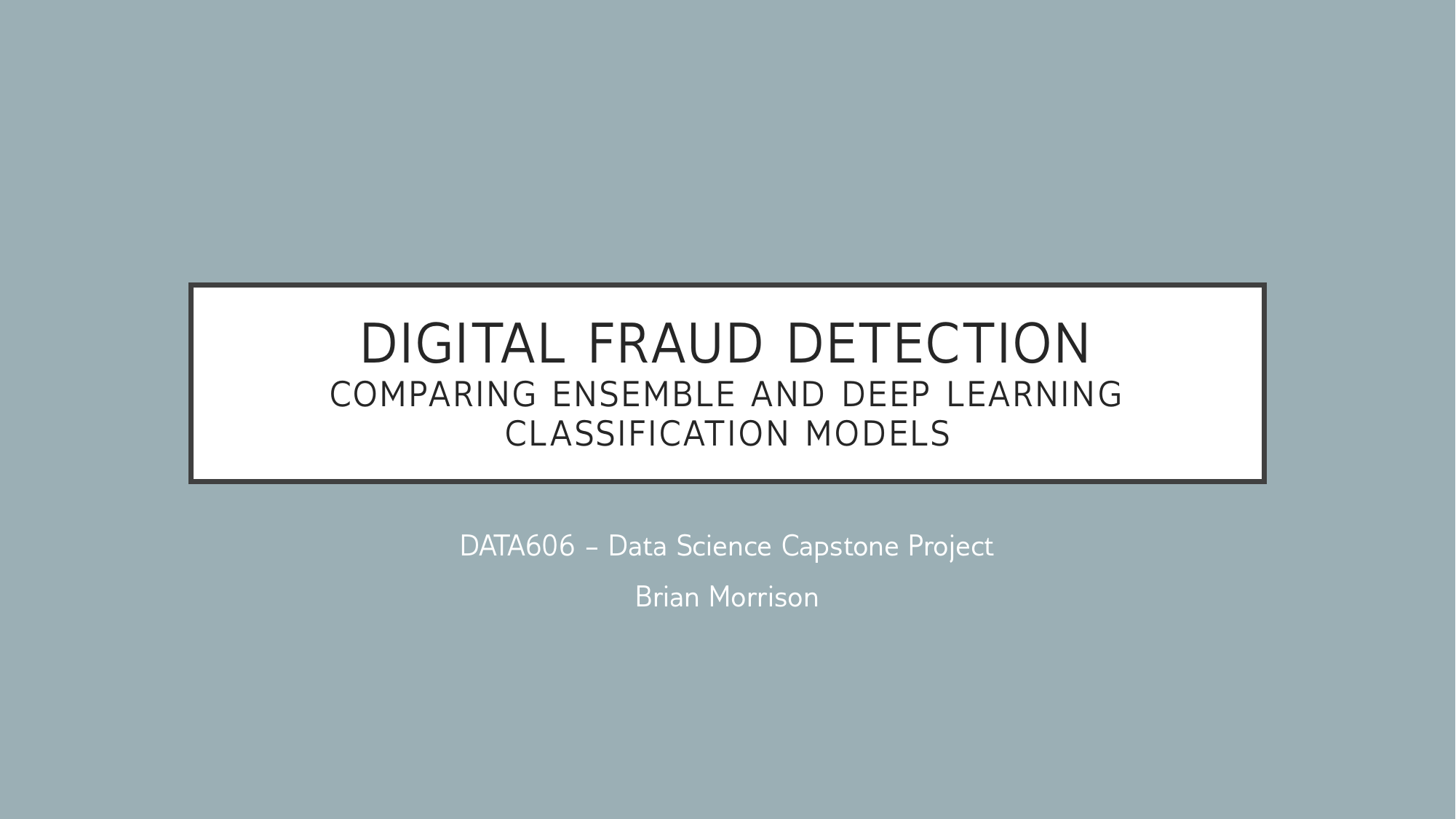

# Digital Fraud detection Comparing ensemble and deep learning classification models
DATA606 – Data Science Capstone Project
Brian Morrison